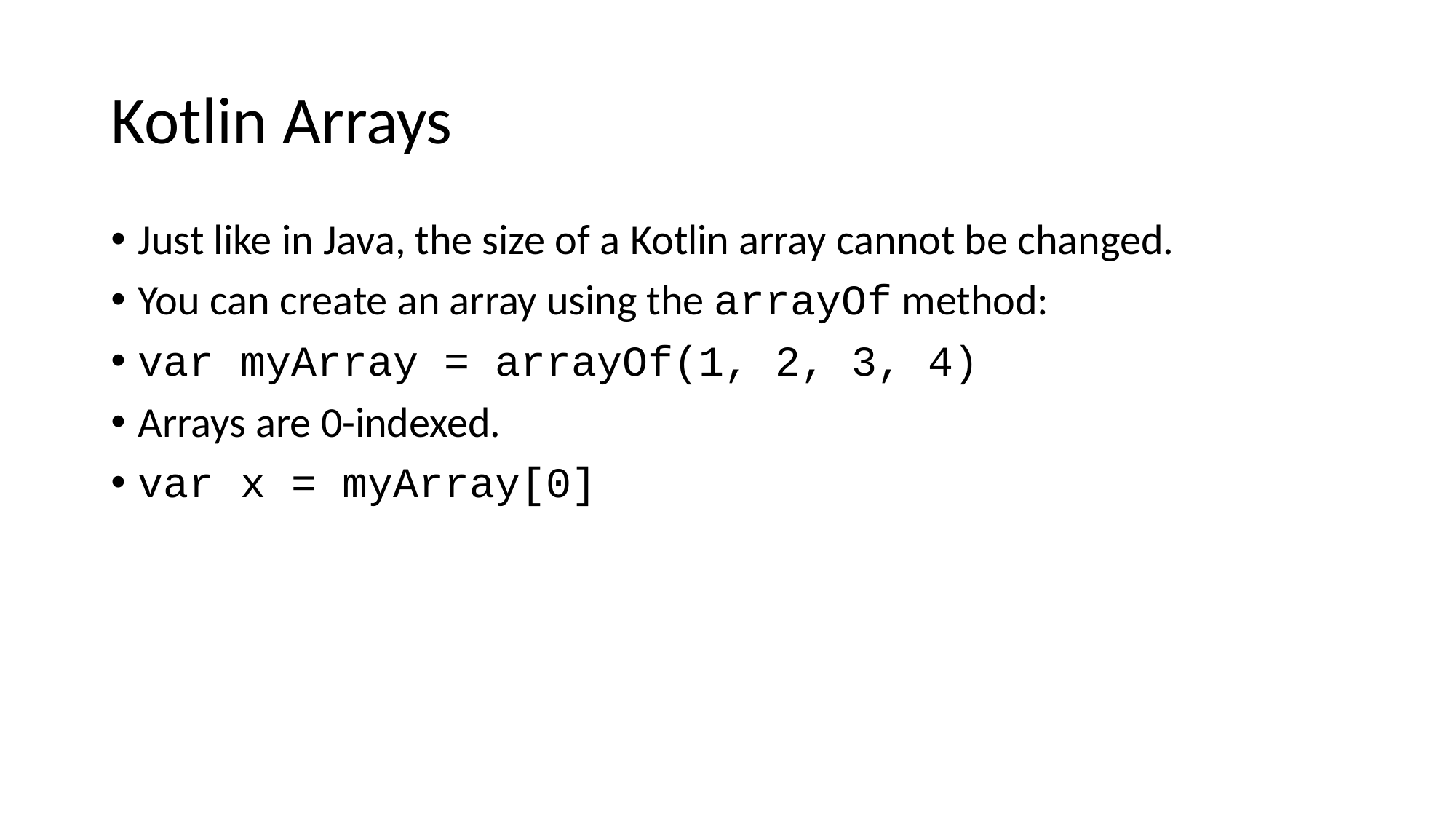

# Kotlin Arrays
Just like in Java, the size of a Kotlin array cannot be changed.
You can create an array using the arrayOf method:
var myArray = arrayOf(1, 2, 3, 4)
Arrays are 0-indexed.
var x = myArray[0]